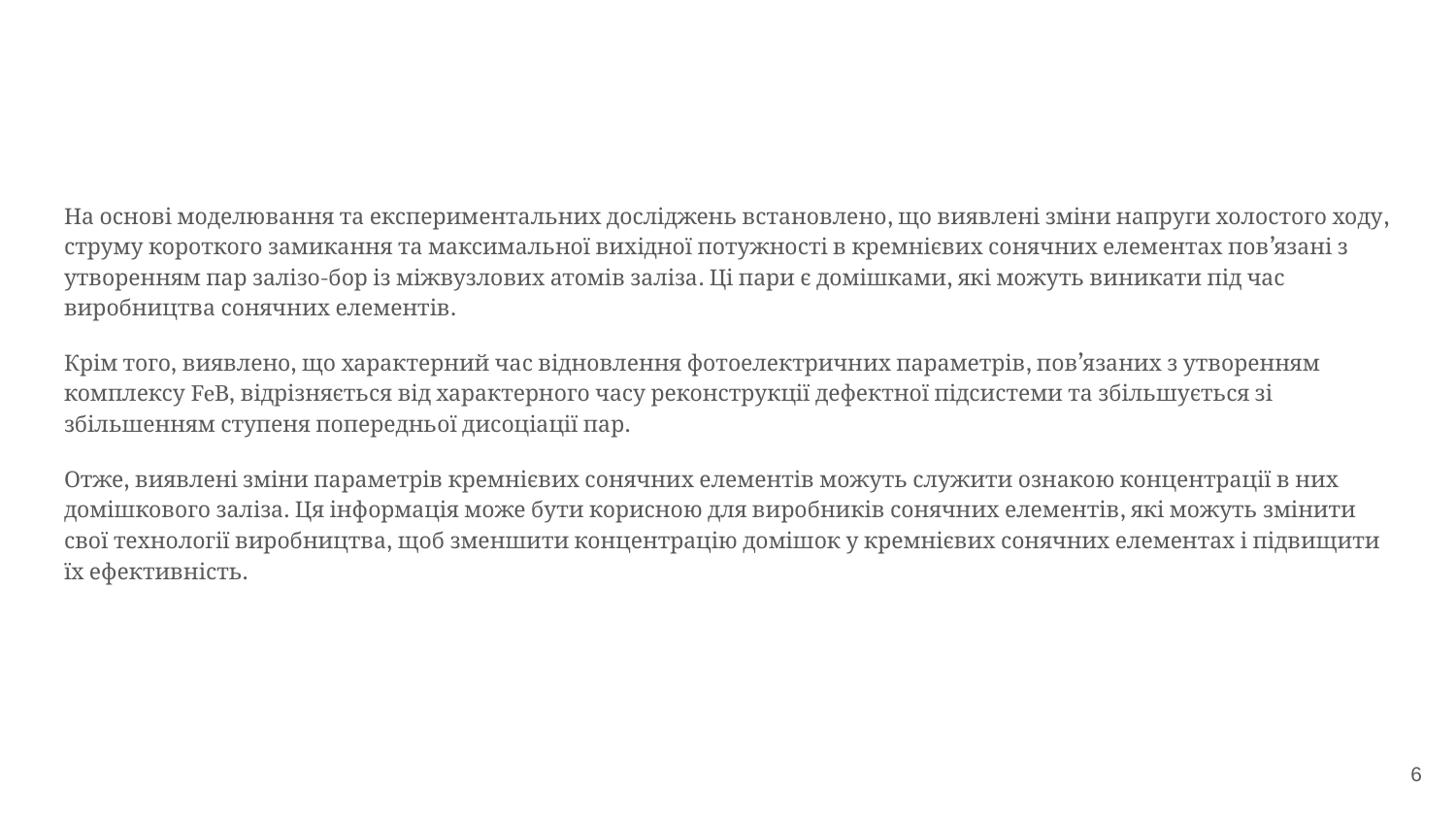

#
На основі моделювання та експериментальних досліджень встановлено, що виявлені зміни напруги холостого ходу, струму короткого замикання та максимальної вихідної потужності в кремнієвих сонячних елементах пов’язані з утворенням пар залізо-бор із міжвузлових атомів заліза. Ці пари є домішками, які можуть виникати під час виробництва сонячних елементів.
Крім того, виявлено, що характерний час відновлення фотоелектричних параметрів, пов’язаних з утворенням комплексу FeB, відрізняється від характерного часу реконструкції дефектної підсистеми та збільшується зі збільшенням ступеня попередньої дисоціації пар.
Отже, виявлені зміни параметрів кремнієвих сонячних елементів можуть служити ознакою концентрації в них домішкового заліза. Ця інформація може бути корисною для виробників сонячних елементів, які можуть змінити свої технології виробництва, щоб зменшити концентрацію домішок у кремнієвих сонячних елементах і підвищити їх ефективність.

6